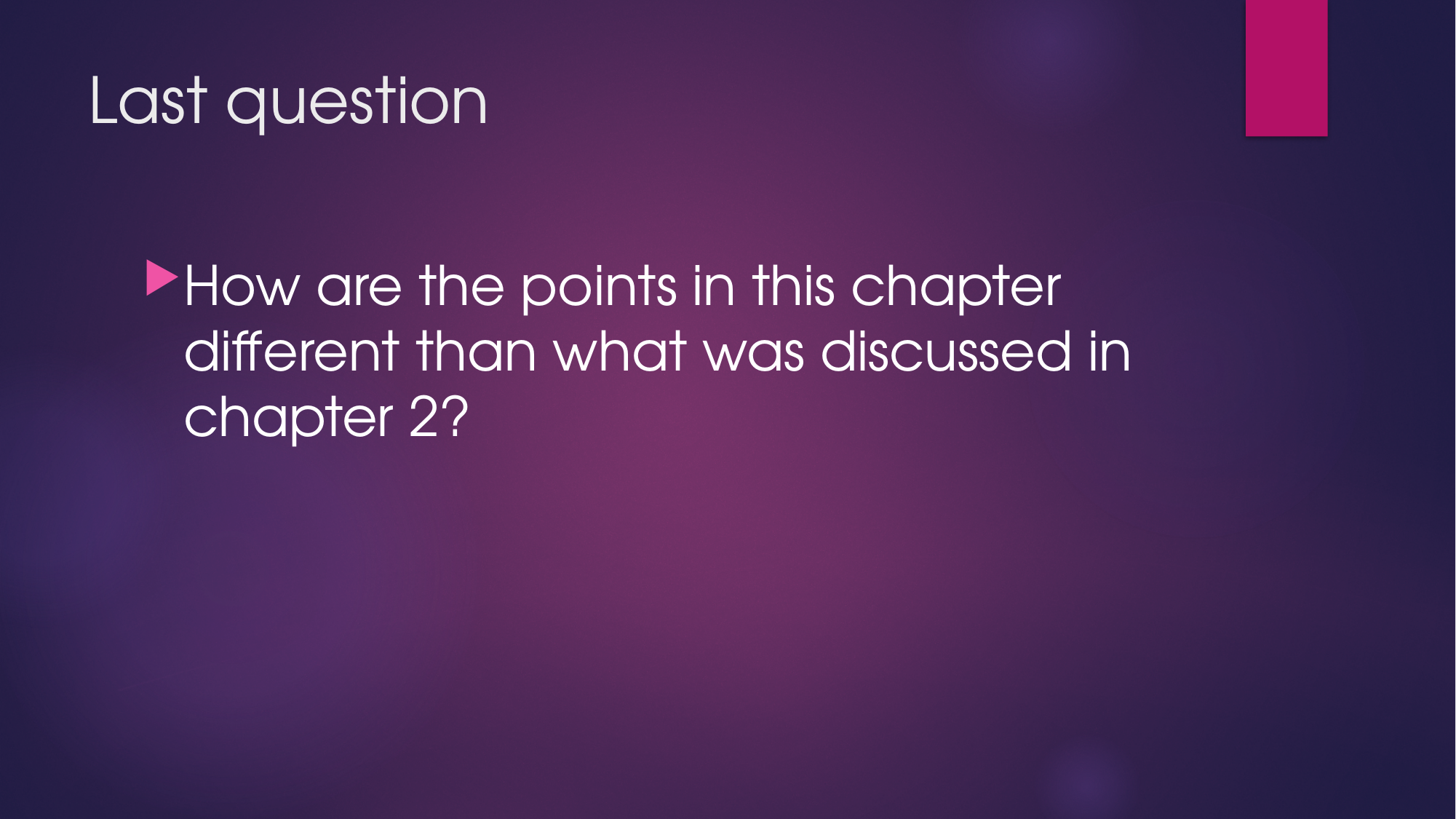

# Last question
How are the points in this chapter different than what was discussed in chapter 2?